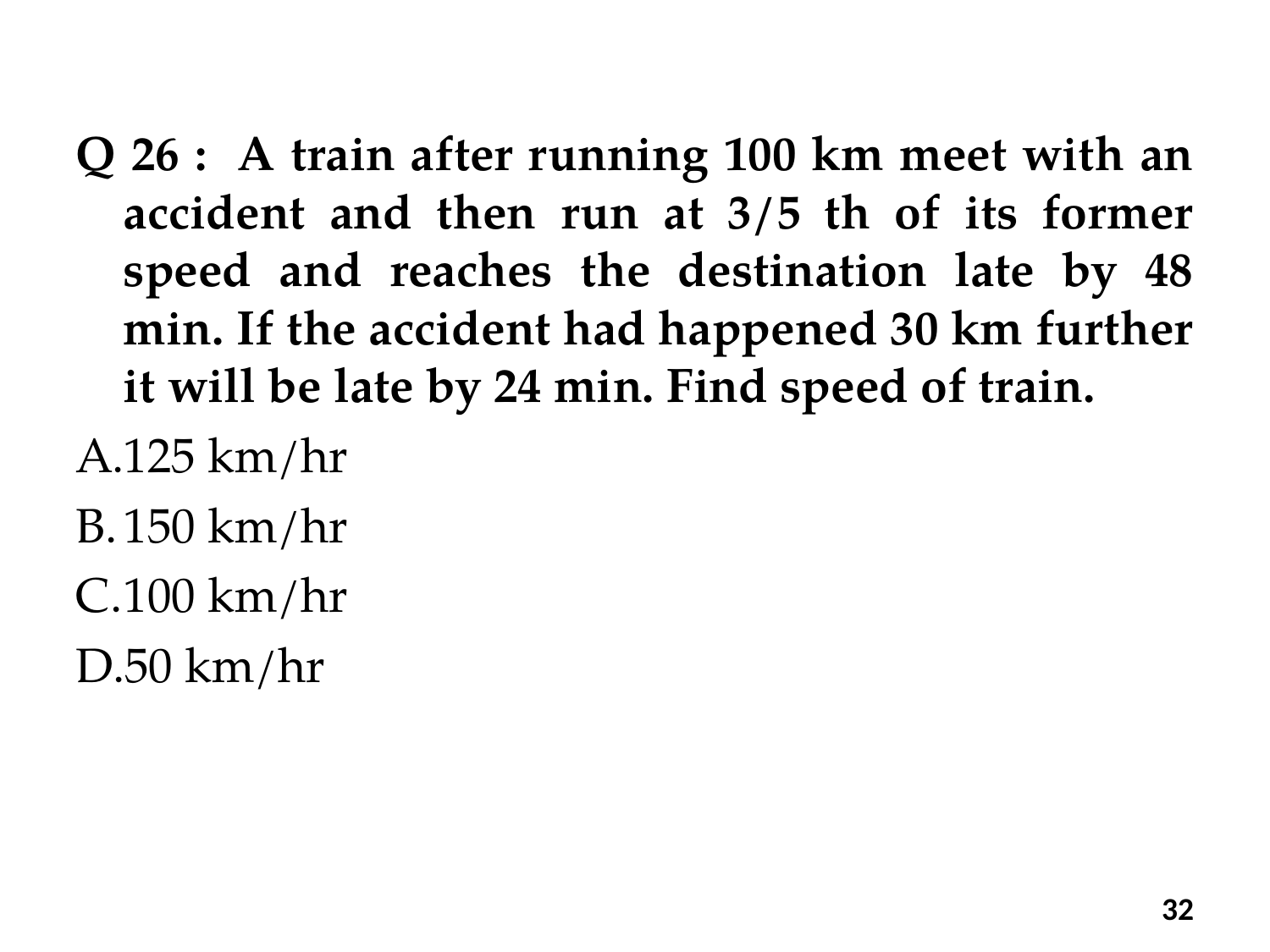

Q 26 :  A train after running 100 km meet with an accident and then run at 3/5 th of its former speed and reaches the destination late by 48 min. If the accident had happened 30 km further it will be late by 24 min. Find speed of train.
125 km/hr
150 km/hr
100 km/hr
50 km/hr
32